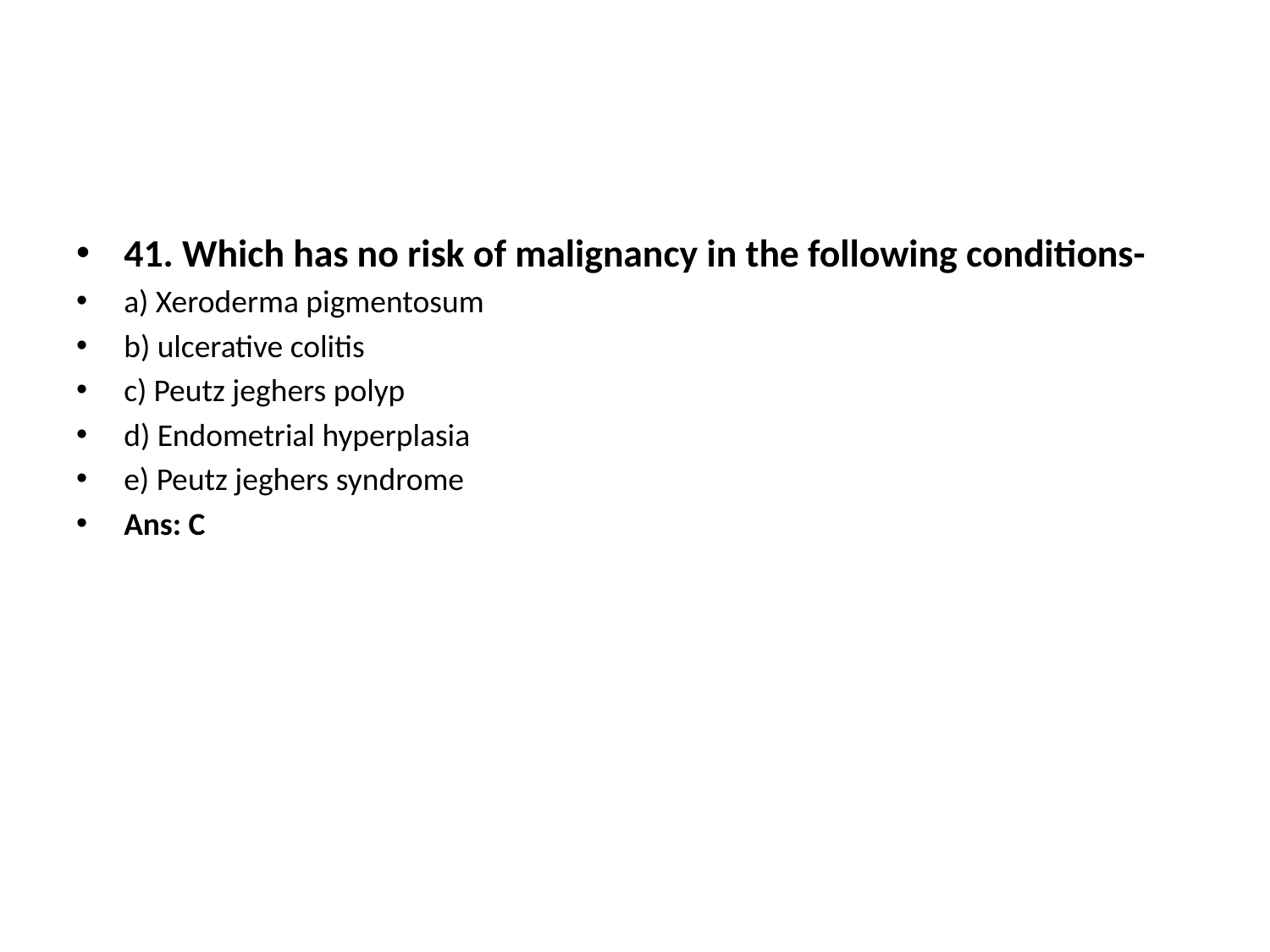

41. Which has no risk of malignancy in the following conditions-
a) Xeroderma pigmentosum
b) ulcerative colitis
c) Peutz jeghers polyp
d) Endometrial hyperplasia
e) Peutz jeghers syndrome
Ans: C